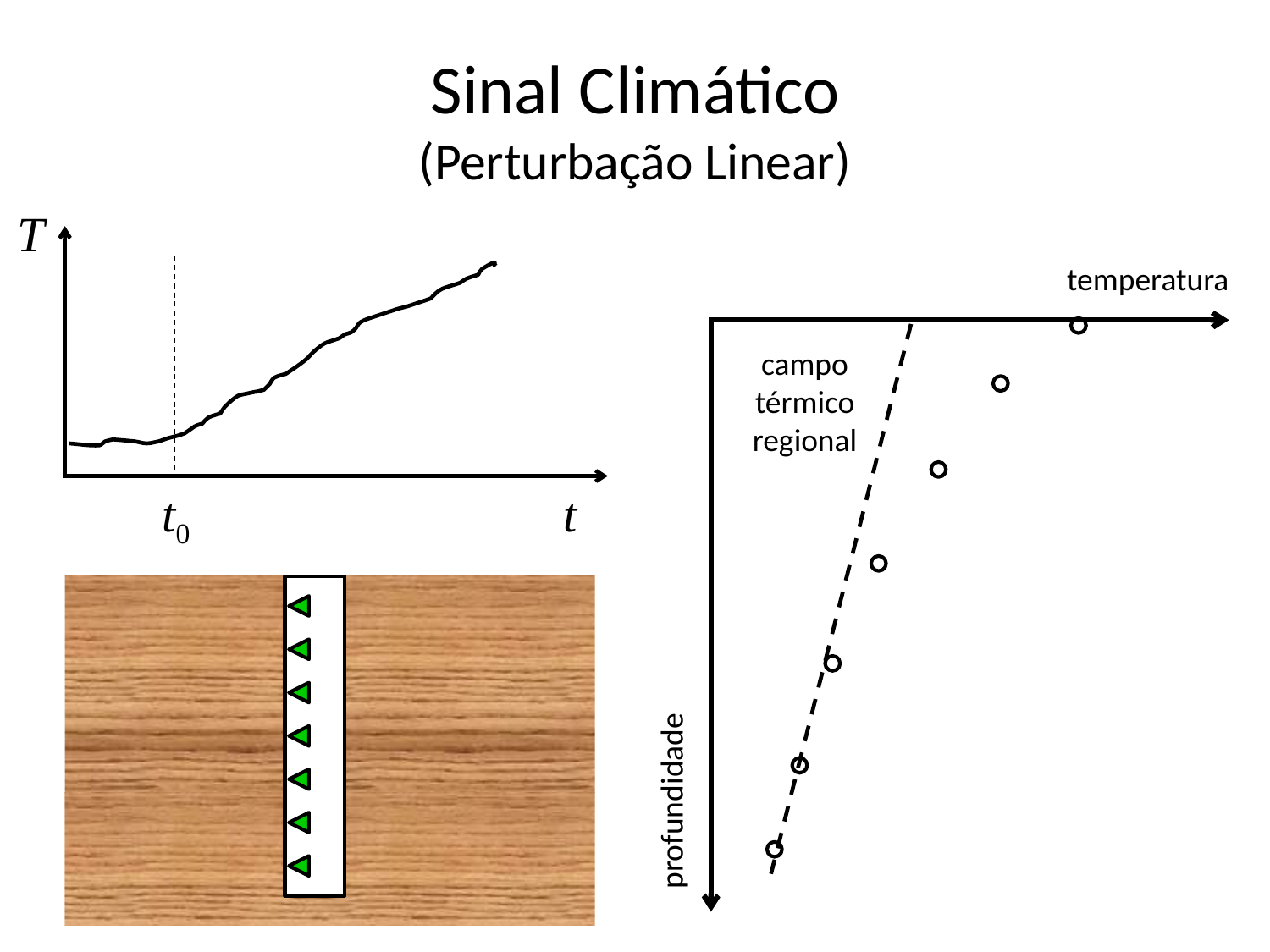

# Sinal Climático (Perturbação Linear)
T
temperatura

campo térmico regional

t0
t

profundidade